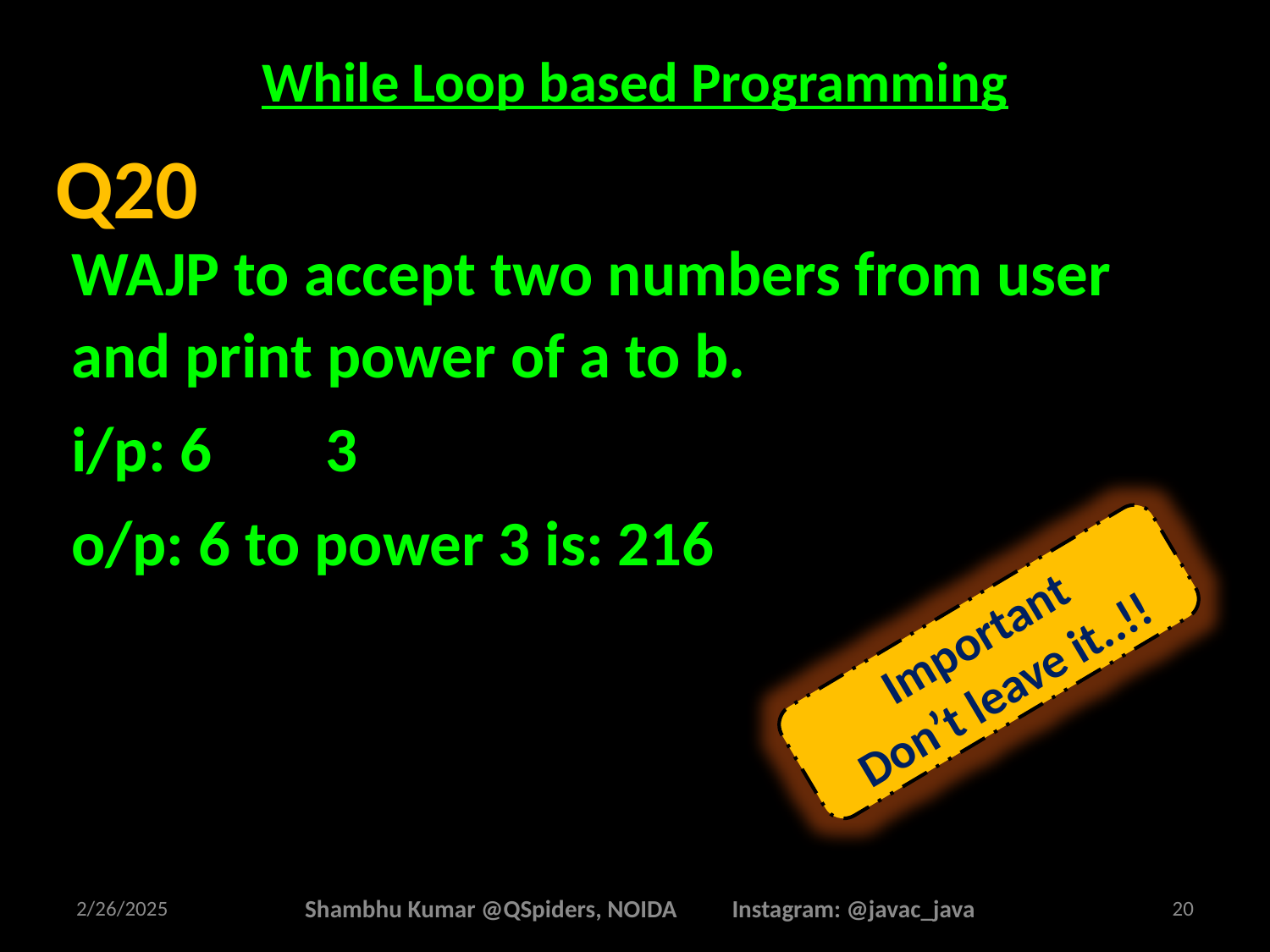

# While Loop based Programming

WAJP to accept two numbers from user and print power of a to b.
i/p: 6	3
o/p: 6 to power 3 is: 216
Q20
Important
Don’t leave it..!!
2/26/2025
Shambhu Kumar @QSpiders, NOIDA          Instagram: @javac_java
20